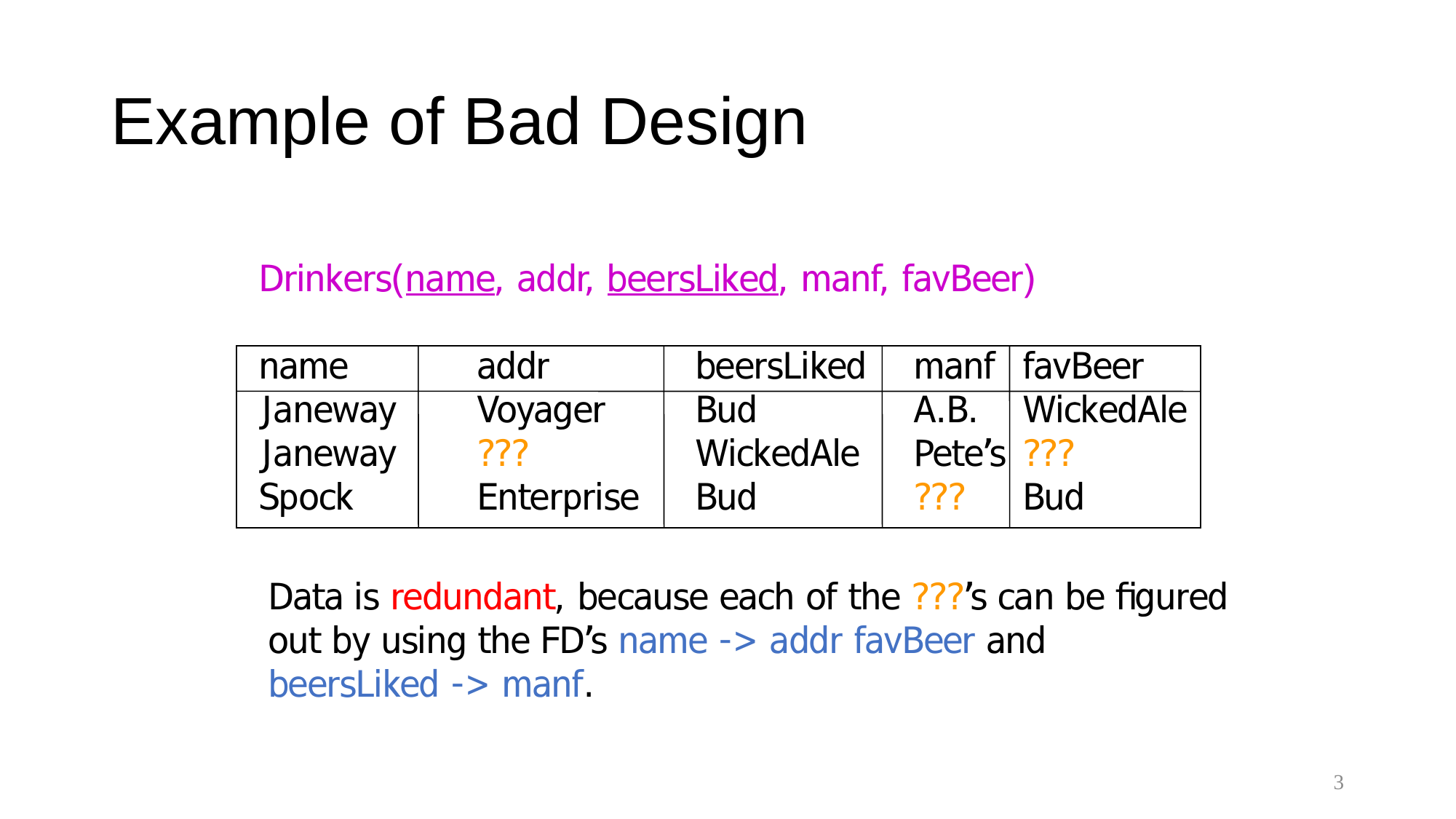

# Example of Bad Design
Drinkers(name, addr, beersLiked, manf, favBeer)

name		addr		beersLiked	manf	favBeer
Janeway	Voyager	Bud		A.B.	WickedAle
Janeway	???		WickedAle	Pete’s	???
Spock		Enterprise	Bud		???	Bud

Data is redundant, because each of the ???’s can be figured
out by using the FD’s name -> addr favBeer and
beersLiked -> manf.
3